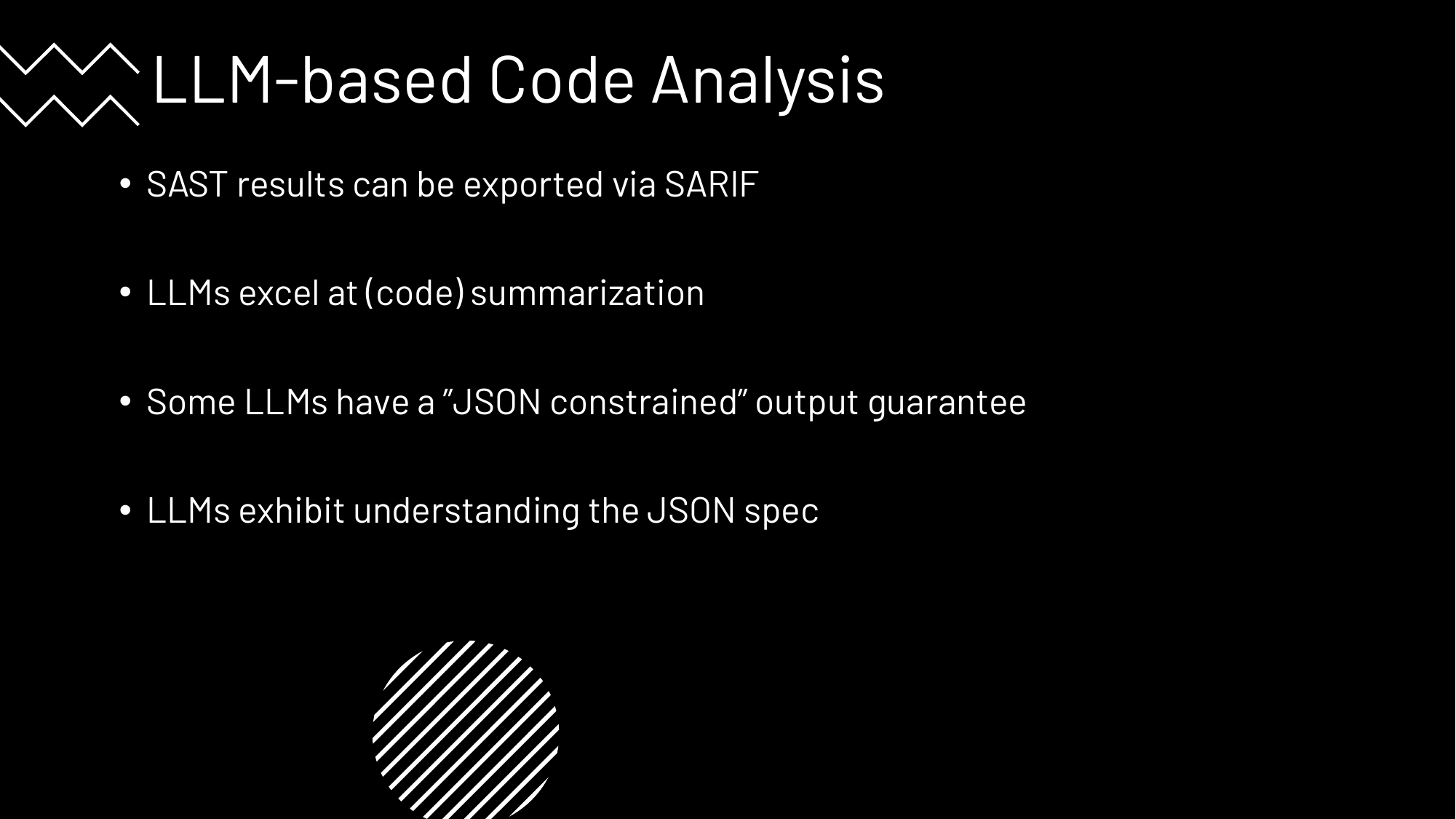

# LLM-based Code Analysis

SAST results can be exported via SARIF

LLMs excel at (code) summarization

Some LLMs have a ”JSON constrained” output guarantee

LLMs exhibit understanding the JSON spec